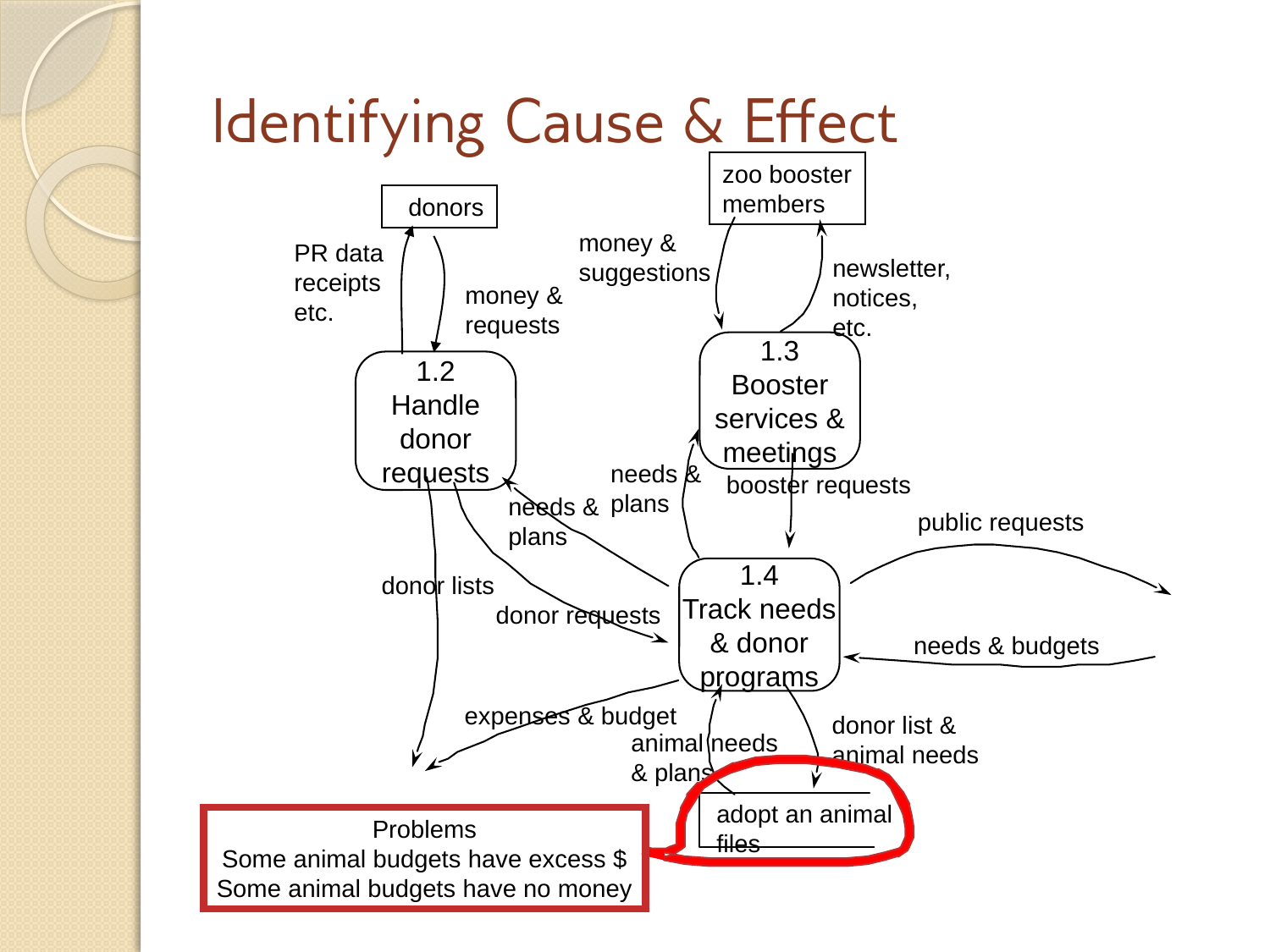

# Identifying Cause & Effect
zoo booster
members
  donors

money &
suggestions

PR data
receipts
etc.

newsletter,
notices,
etc.
money &
requests
1.3
Booster
services &
meetings
1.2
Handle
donor
requests

needs &
plans

booster requests

needs &
plans
public requests

1.4
Track needs
& donor
programs
donor lists
donor requests
needs & budgets

expenses & budget
donor list &
animal needs
animal needs
& plans

adopt an animal
files

Problems
Some animal budgets have excess $
Some animal budgets have no money